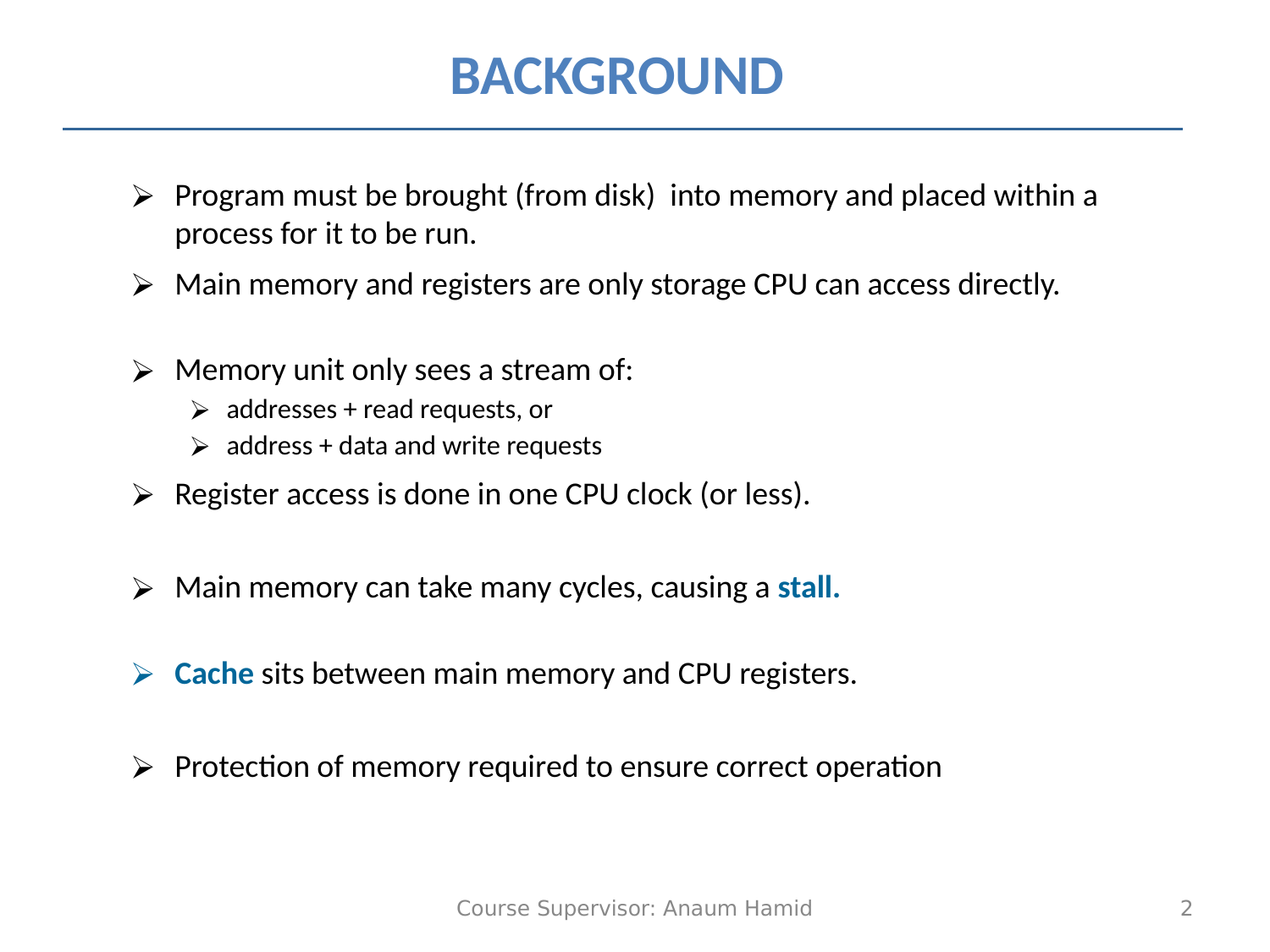

# BACKGROUND

Program must be brought (from disk)  into memory and placed within a process for it to be run.

Main memory and registers are only storage CPU can access directly.

Memory unit only sees a stream of:
addresses + read requests, or
address + data and write requests

Register access is done in one CPU clock (or less).

Main memory can take many cycles, causing a stall.

Cache sits between main memory and CPU registers.

Protection of memory required to ensure correct operation

Course Supervisor: Anaum Hamid
2